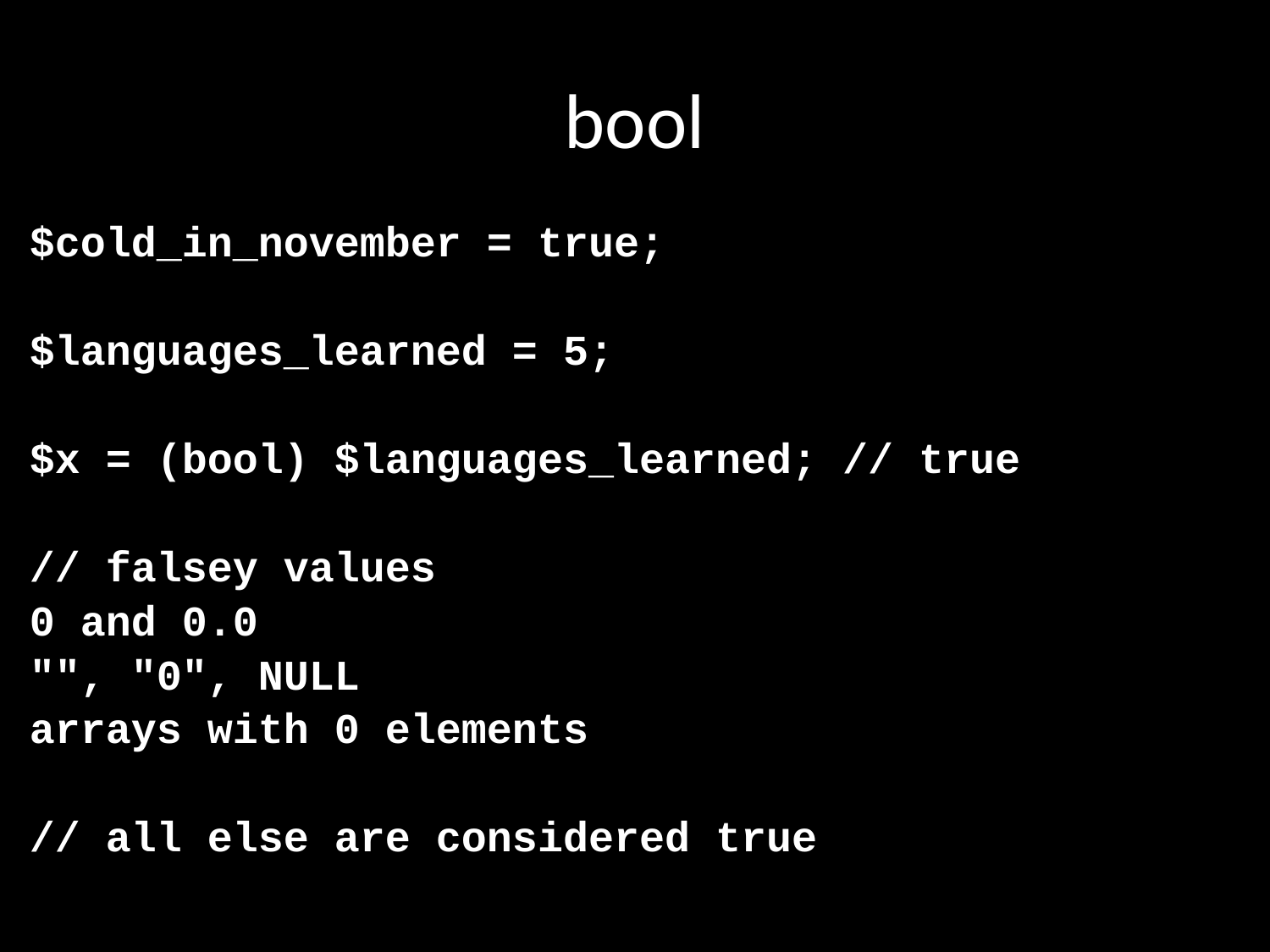

# bool
$cold_in_november = true;

$languages_learned = 5;

$x = (bool) $languages_learned; // true

// falsey values
0 and 0.0
"", "0", NULL
arrays with 0 elements

// all else are considered true